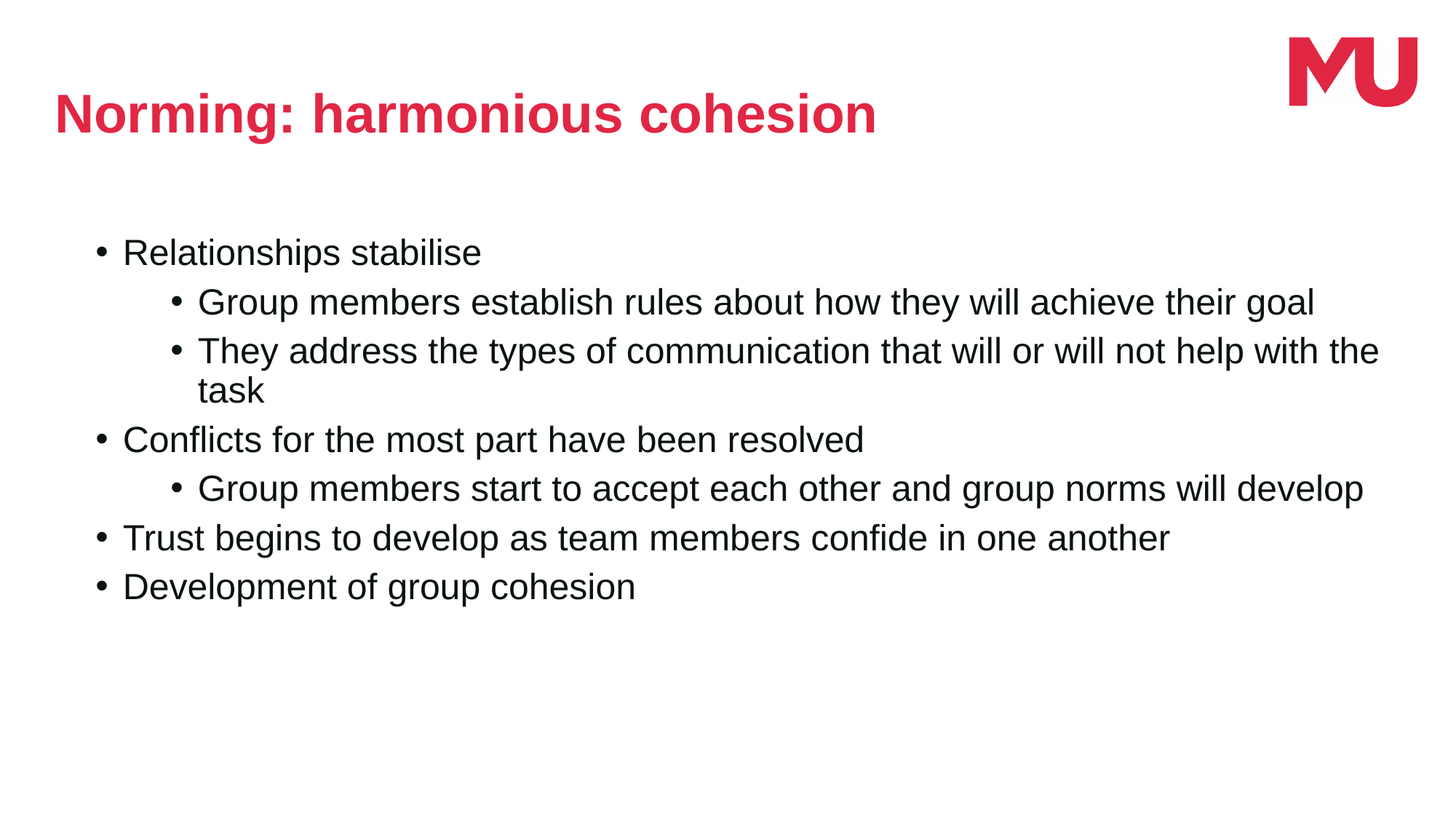

Norming: harmonious cohesion
Relationships stabilise
Group members establish rules about how they will achieve their goal
They address the types of communication that will or will not help with the task
Conflicts for the most part have been resolved
Group members start to accept each other and group norms will develop
Trust begins to develop as team members confide in one another
Development of group cohesion